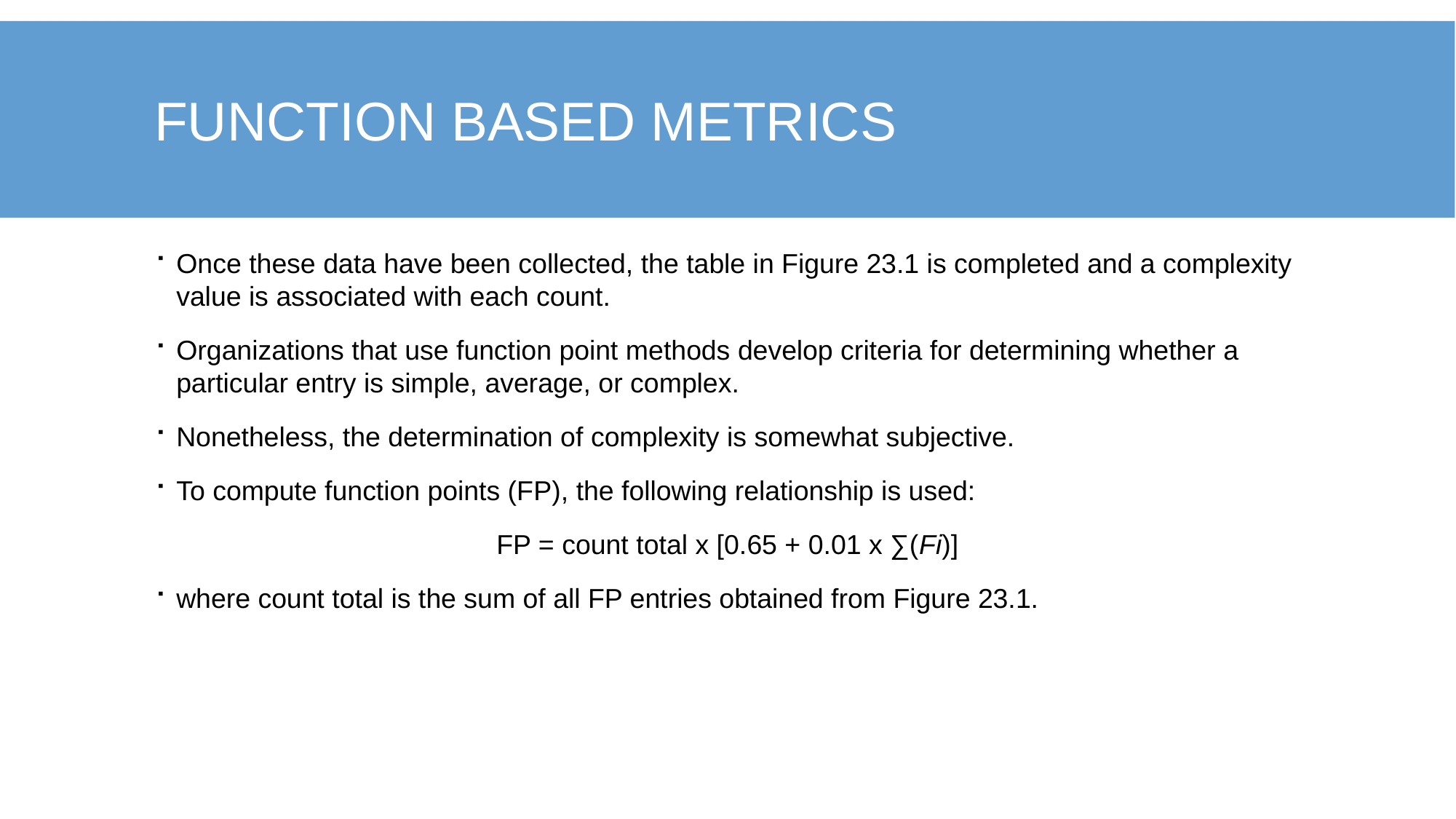

# Function Based metrics
Once these data have been collected, the table in Figure 23.1 is completed and a complexity value is associated with each count.
Organizations that use function point methods develop criteria for determining whether a particular entry is simple, average, or complex.
Nonetheless, the determination of complexity is somewhat subjective.
To compute function points (FP), the following relationship is used:
FP = count total x [0.65 + 0.01 x ∑(Fi)]
where count total is the sum of all FP entries obtained from Figure 23.1.